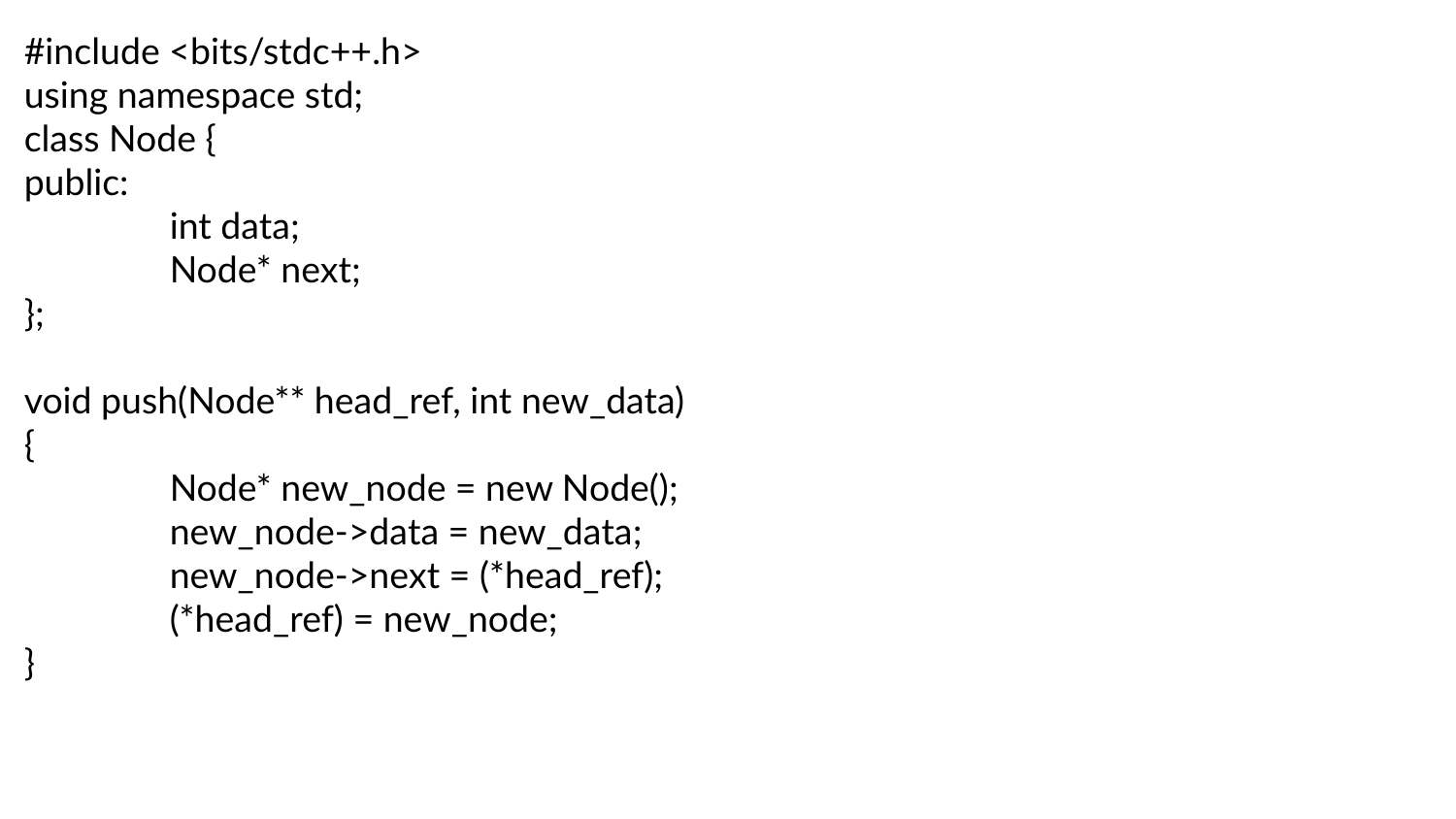

#include <bits/stdc++.h>
using namespace std;
class Node {
public:
	int data;
	Node* next;
};

void push(Node** head_ref, int new_data)
{
	Node* new_node = new Node();
	new_node->data = new_data;
	new_node->next = (*head_ref);
	(*head_ref) = new_node;
}